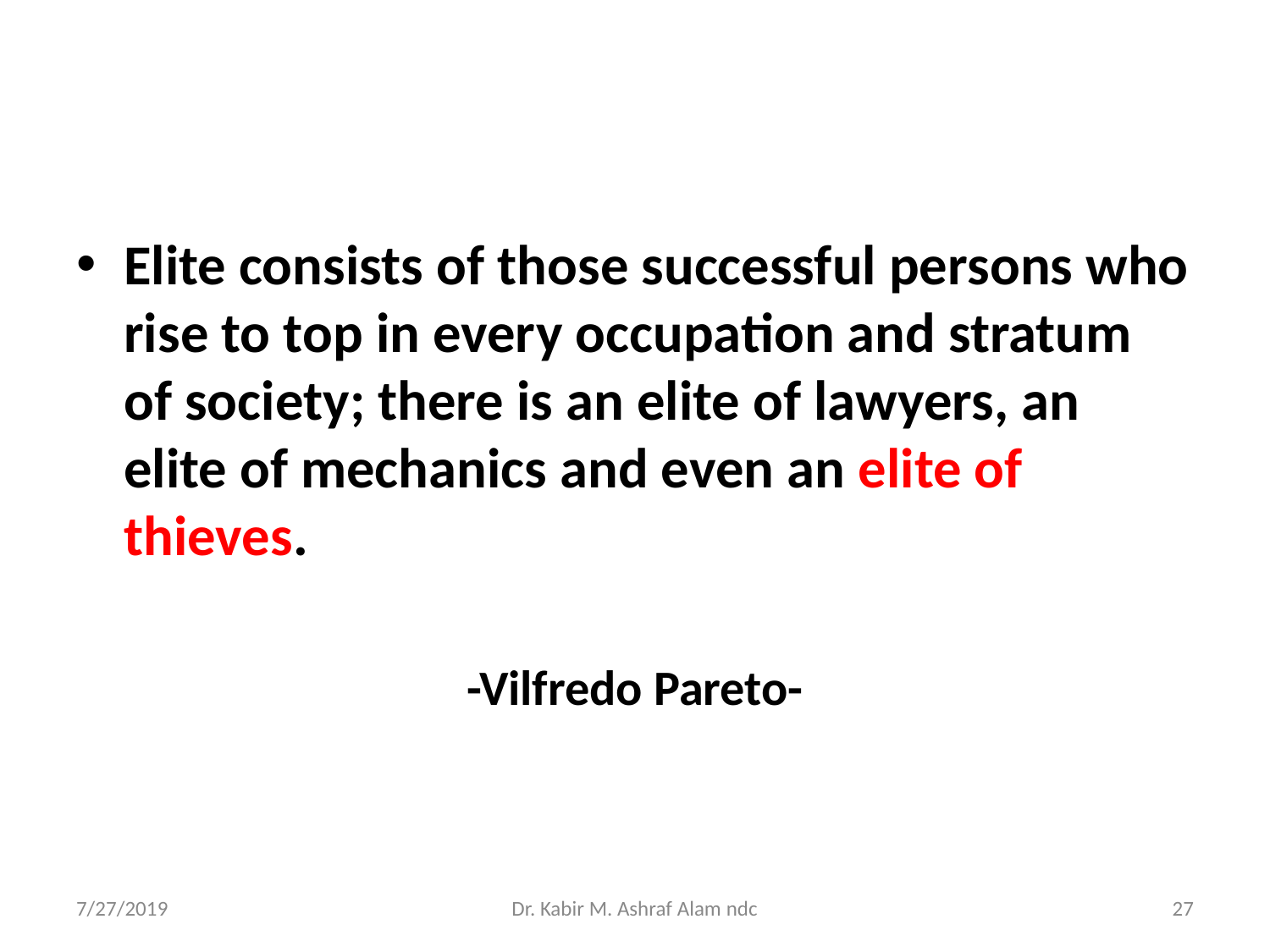

#
Elite consists of those successful persons who rise to top in every occupation and stratum of society; there is an elite of lawyers, an elite of mechanics and even an elite of thieves.

-Vilfredo Pareto-
7/27/2019
Dr. Kabir M. Ashraf Alam ndc
27